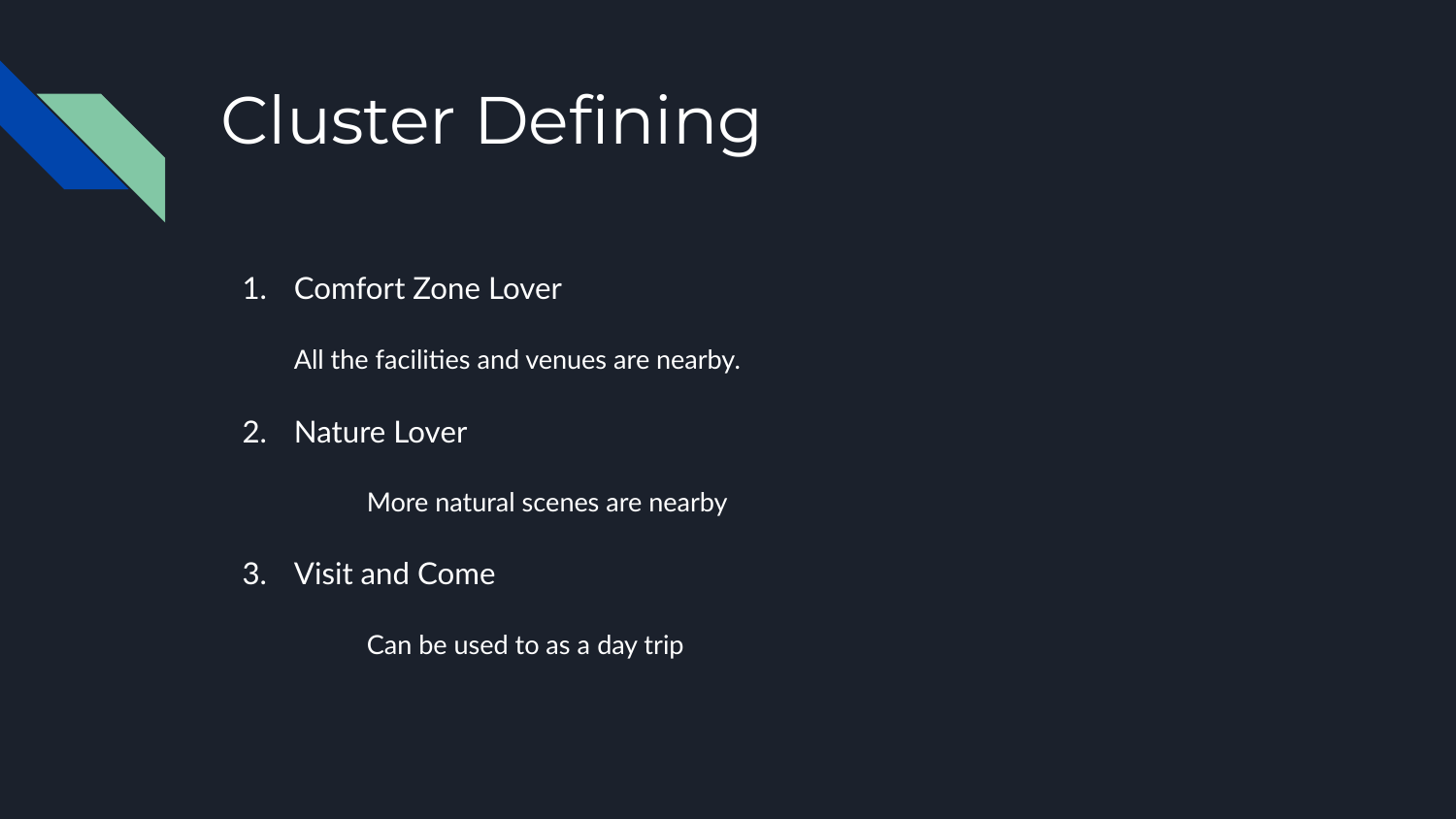

# Cluster Defining
Comfort Zone Lover
All the facilities and venues are nearby.
Nature Lover
	More natural scenes are nearby
Visit and Come
	Can be used to as a day trip